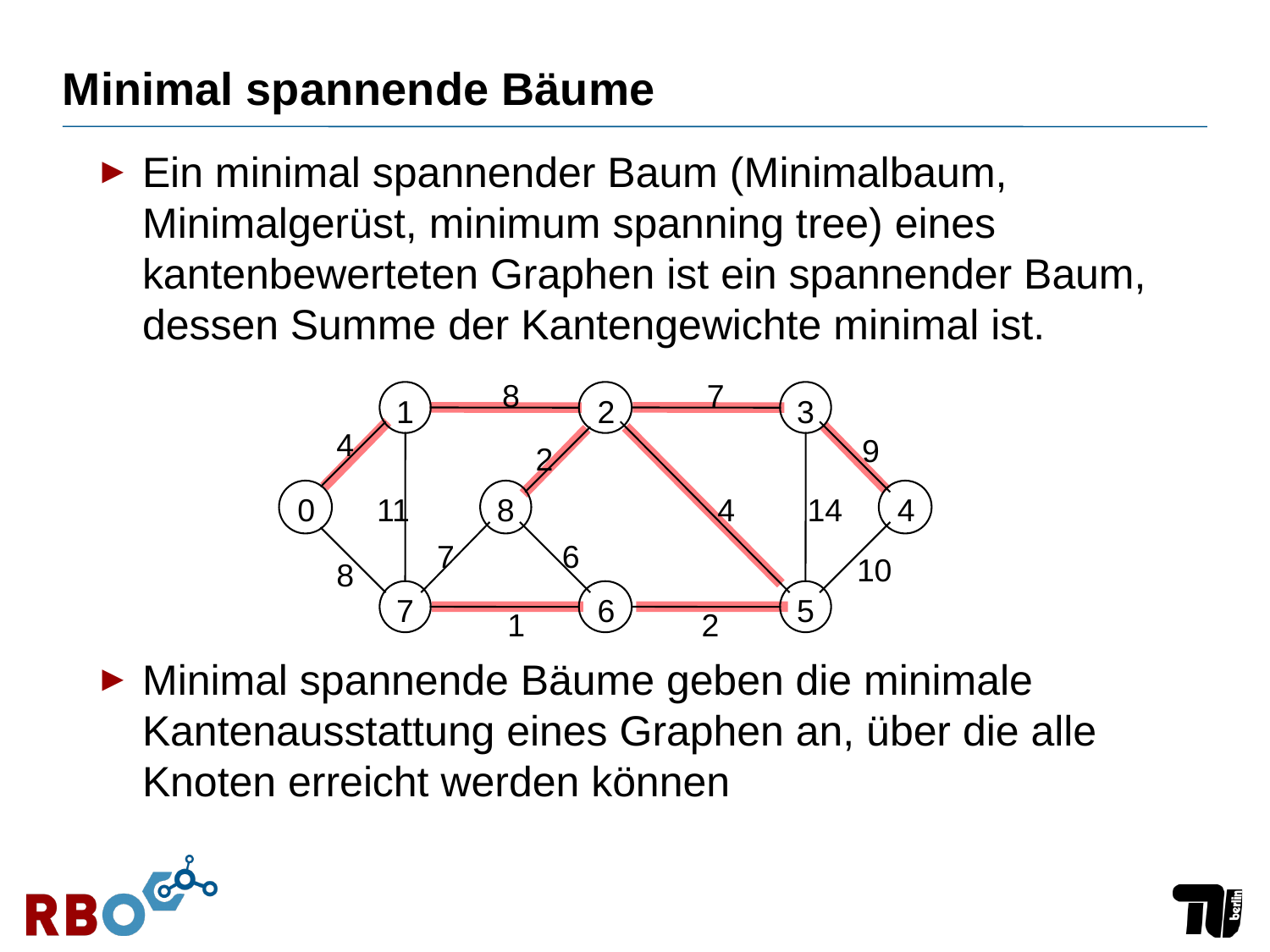

# Minimal spannende Bäume
Ein minimal spannender Baum (Minimalbaum, Minimalgerüst, minimum spanning tree) eines kantenbewerteten Graphen ist ein spannender Baum, dessen Summe der Kantengewichte minimal ist.

Minimal spannende Bäume geben die minimale Kantenausstattung eines Graphen an, über die alle Knoten erreicht werden können

8
7

1
2
3

4

9

2

0
11
8
4
14
4

7
6
10
8

7
6
5

1
2